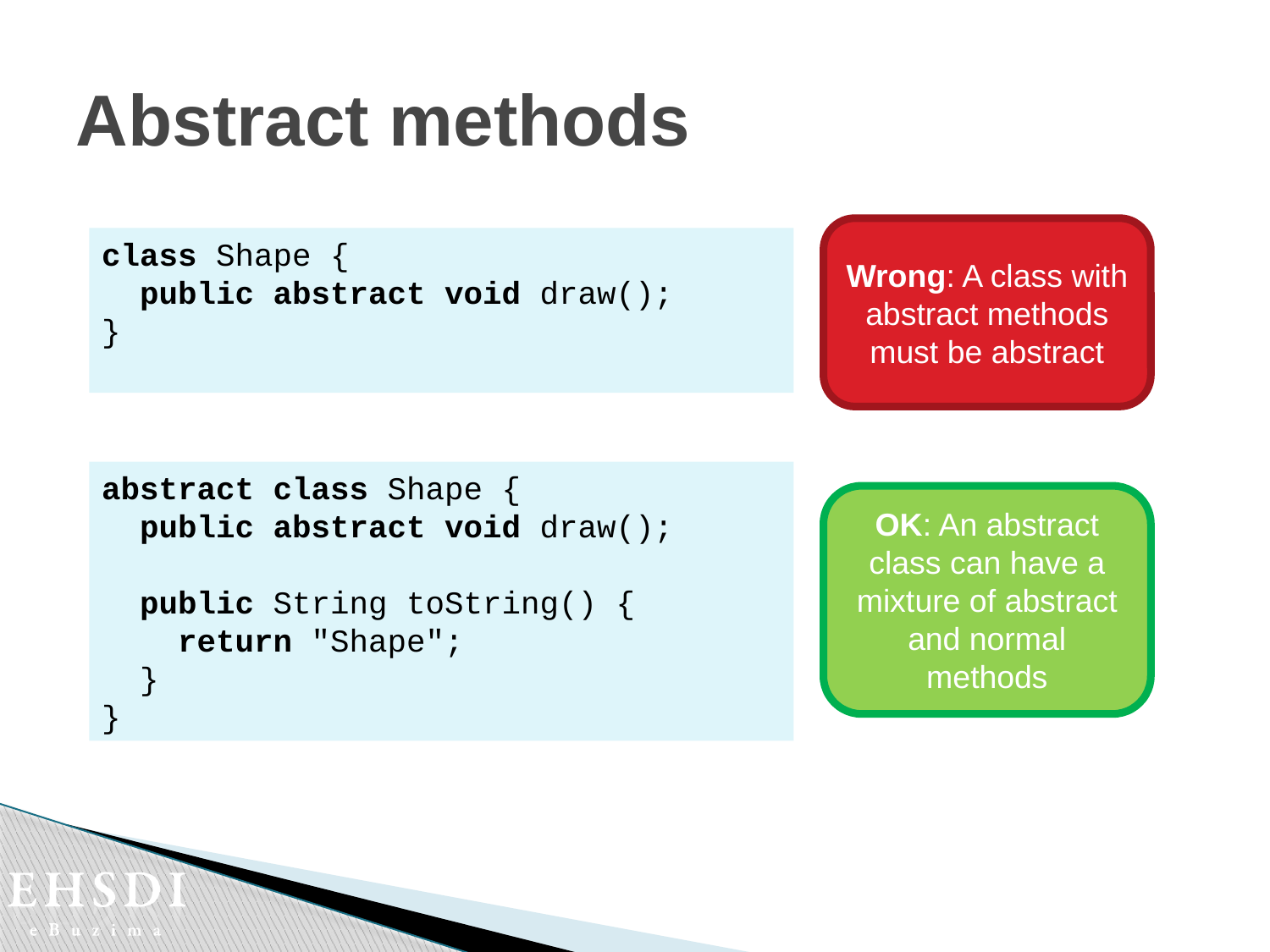

# Abstract methods
Wrong: A class with abstract methods must be abstract
class Shape {
  public abstract void draw();
}

abstract class Shape {
  public abstract void draw();

  public String toString() {
    return "Shape";
  }
}
OK: An abstract class can have a mixture of abstract and normal methods